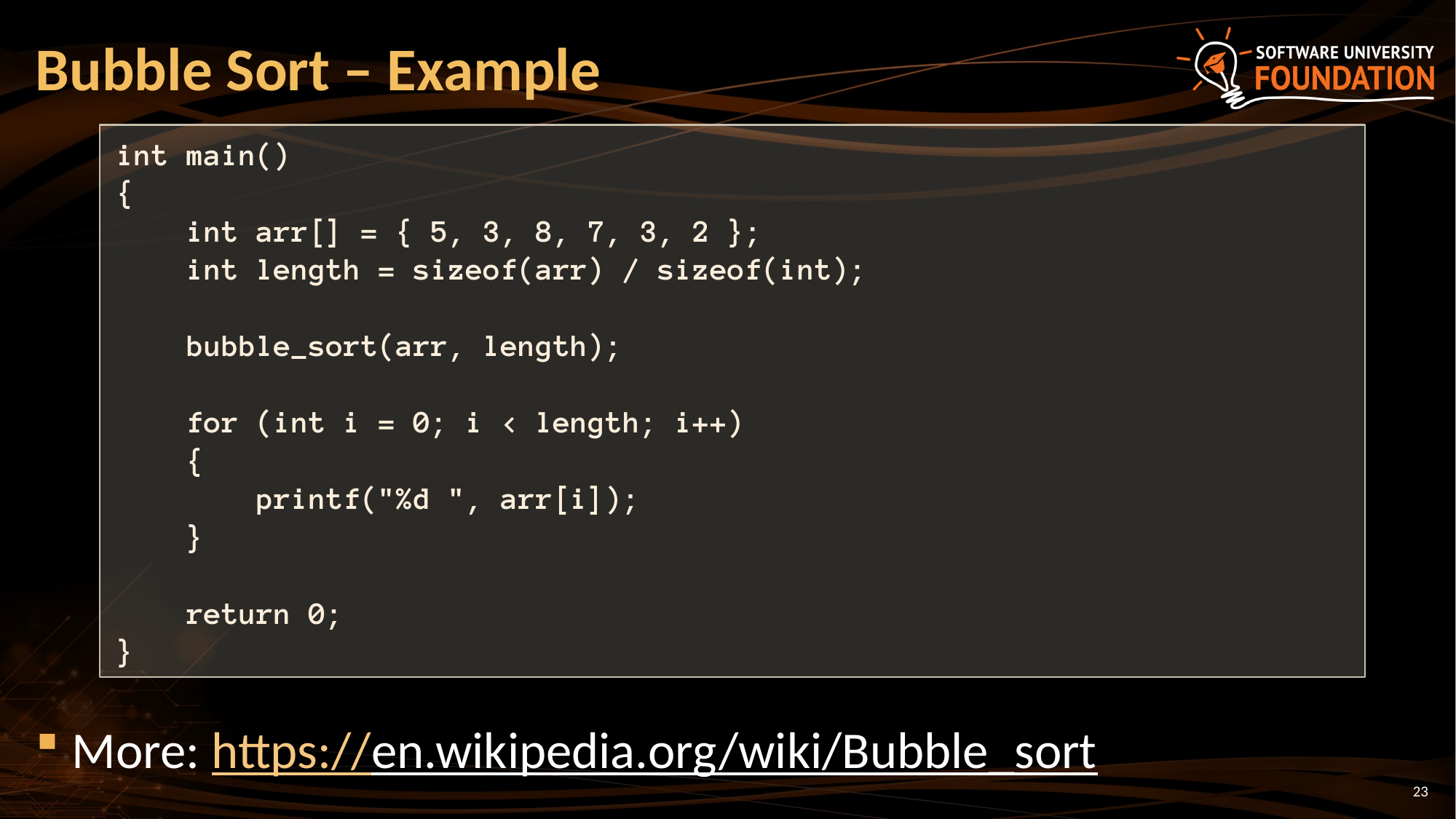

# Bubble Sort – Example
int main()
{
    int arr[] = { 5, 3, 8, 7, 3, 2 };
    int length = sizeof(arr) / sizeof(int);

    bubble_sort(arr, length);

    for (int i = 0; i < length; i++)
    {
        printf("%d ", arr[i]);
    }

    return 0;
}
More: https://en.wikipedia.org/wiki/Bubble_sort
23